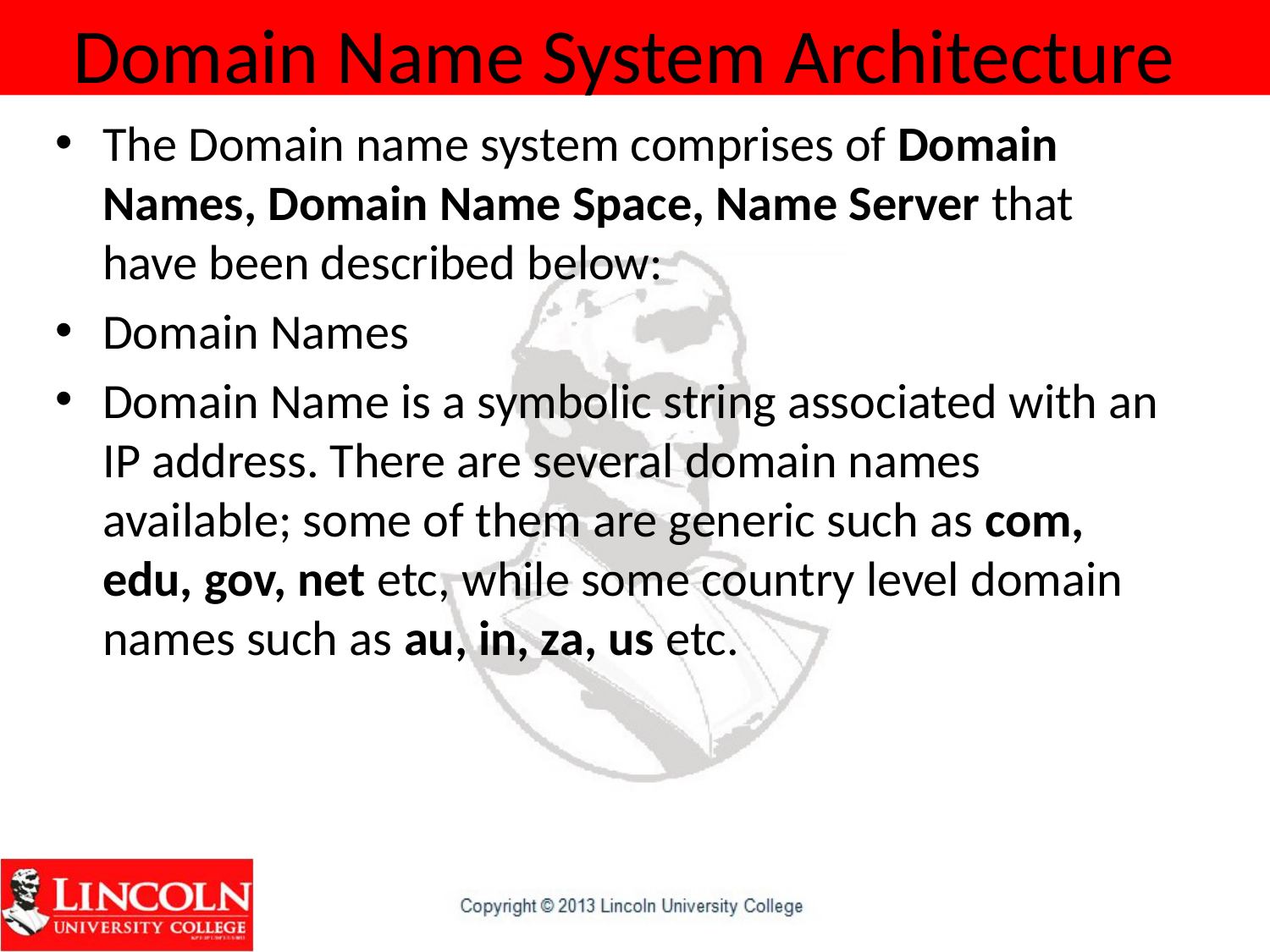

# Domain Name System Architecture
The Domain name system comprises of Domain Names, Domain Name Space, Name Server that have been described below:
Domain Names
Domain Name is a symbolic string associated with an IP address. There are several domain names available; some of them are generic such as com, edu, gov, net etc, while some country level domain names such as au, in, za, us etc.